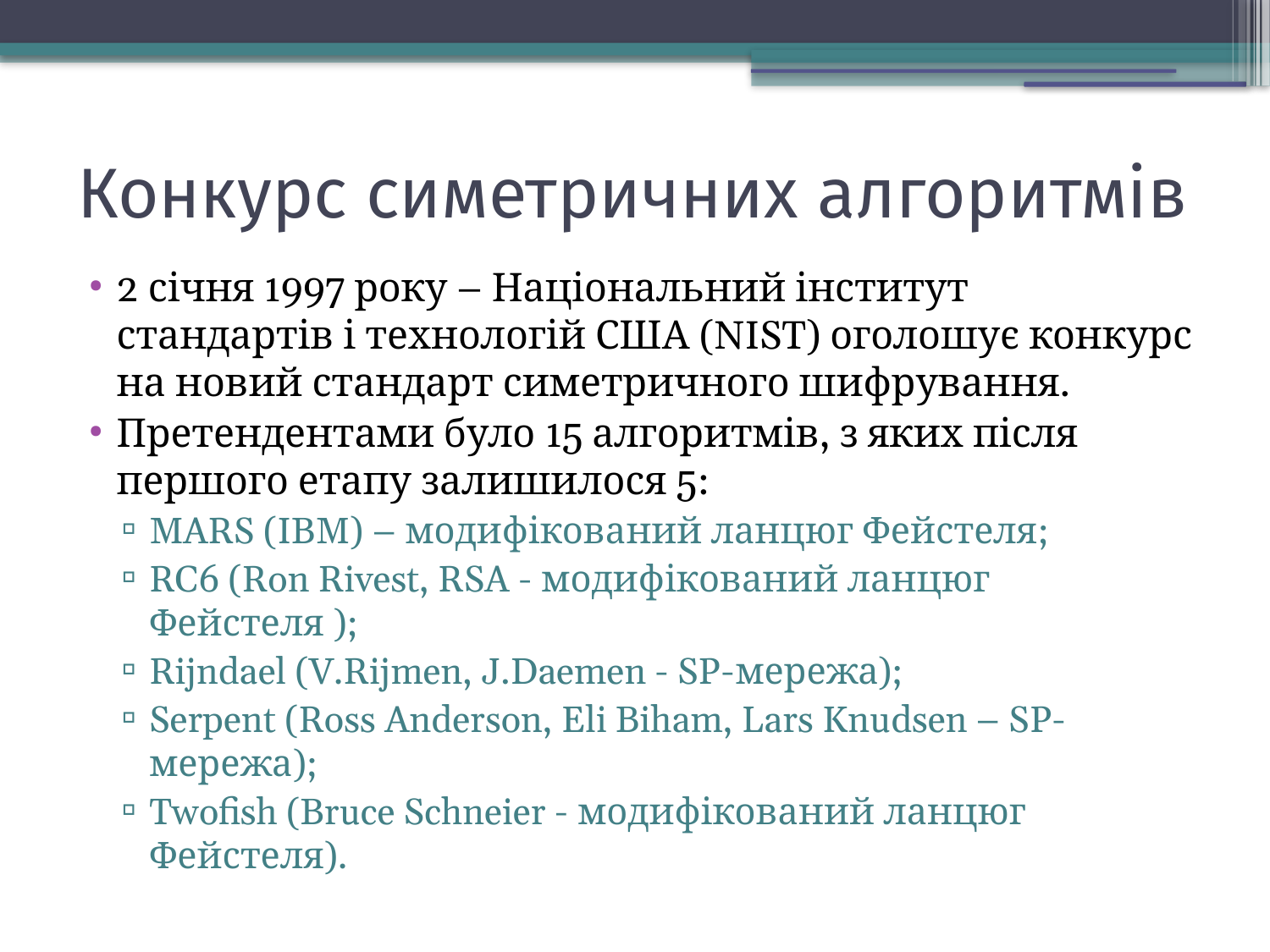

Конкурс симетричних алгоритмів
2 січня 1997 року – Національний інститут стандартів і технологій США (NIST) оголошує конкурс на новий стандарт симетричного шифрування.
Претендентами було 15 алгоритмів, з яких після першого етапу залишилося 5:
MARS (IBM) – модифікований ланцюг Фейстеля;
RC6 (Ron Rivest, RSA - модифікований ланцюг Фейстеля );
Rijndael (V.Rijmen, J.Daemen - SP-мережа);
Serpent (Ross Anderson, Eli Biham, Lars Knudsen – SP-мережа);
Twofish (Bruce Schneier - модифікований ланцюг Фейстеля).